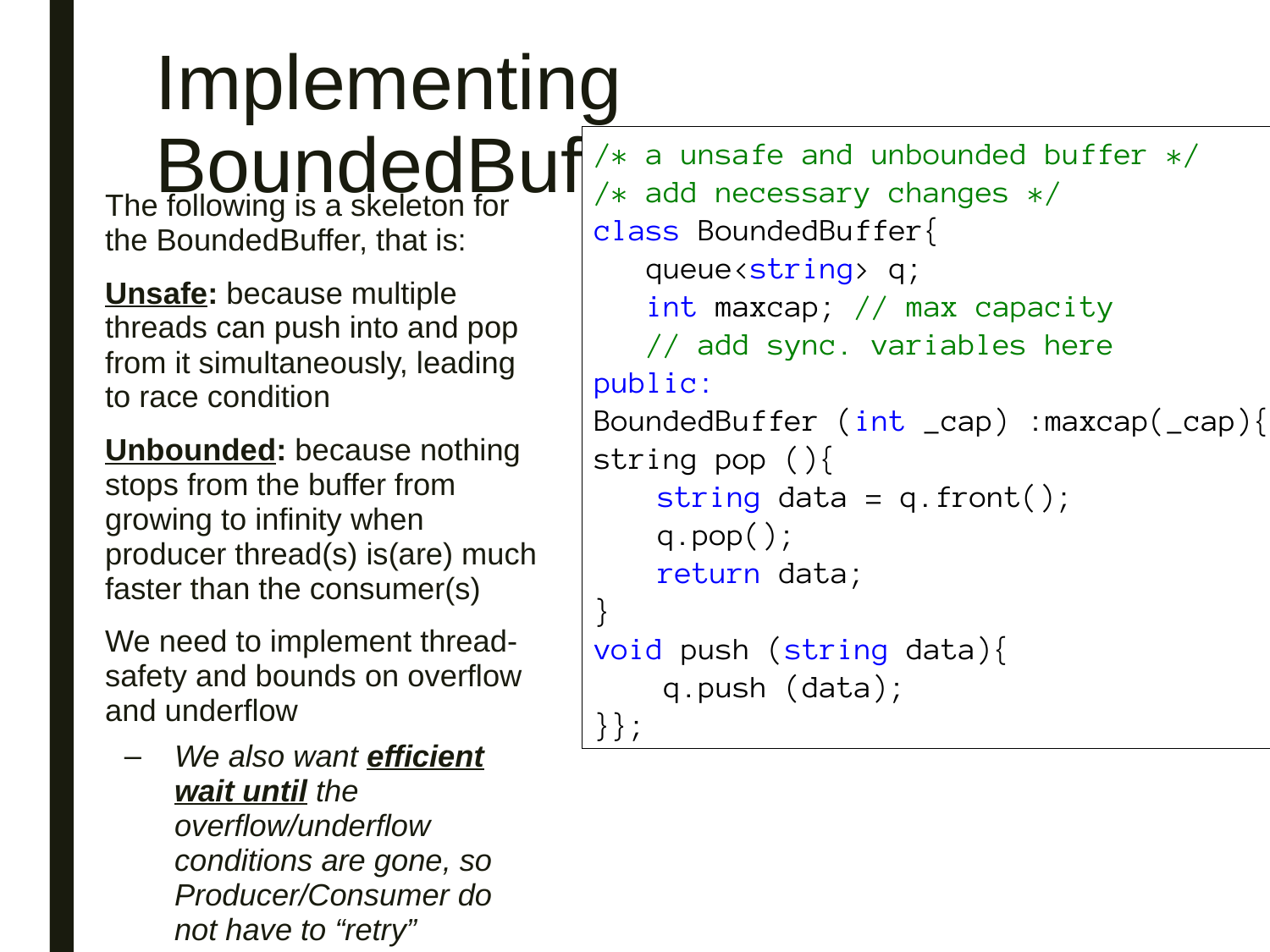

# Implementing BoundedBuffer
/* a unsafe and unbounded buffer */
/* add necessary changes */
class BoundedBuffer{
   queue<string> q;
   int maxcap; // max capacity
   // add sync. variables here
public:
BoundedBuffer (int _cap) :maxcap(_cap){}
string pop (){
string data = q.front();
q.pop();
return data;
}
void push (string data){
    q.push (data);
}};
The following is a skeleton for the BoundedBuffer, that is:
Unsafe: because multiple threads can push into and pop from it simultaneously, leading to race condition
Unbounded: because nothing stops from the buffer from growing to infinity when producer thread(s) is(are) much faster than the consumer(s)
We need to implement thread-safety and bounds on overflow and underflow
We also want efficient wait until the overflow/underflow conditions are gone, so Producer/Consumer do not have to “retry”